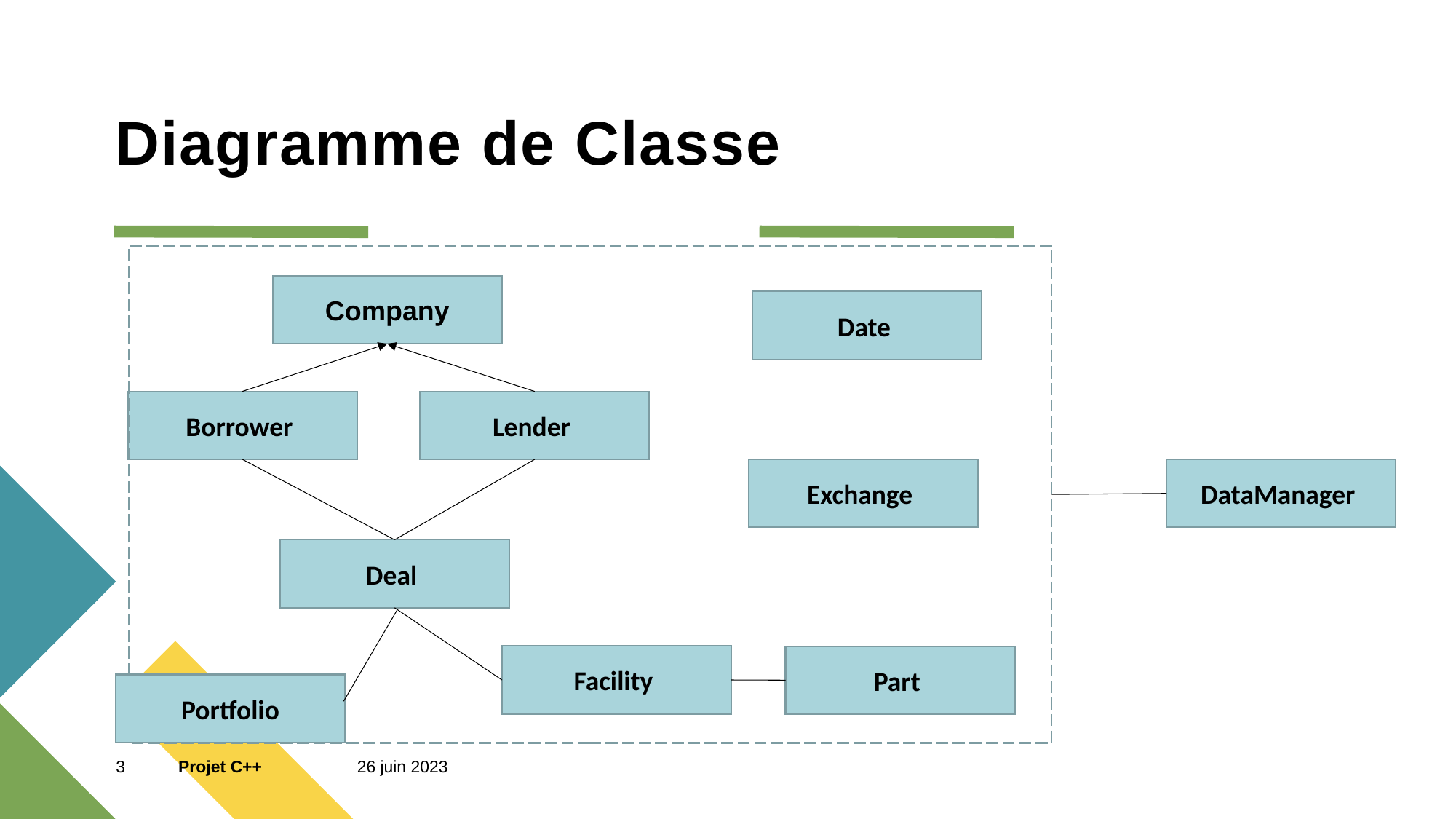

# Diagramme de Classe

Company
Date
Borrower
Lender
DataManager
Exchange
Deal
Facility
Part
Portfolio
3
Projet C++
26 juin 2023